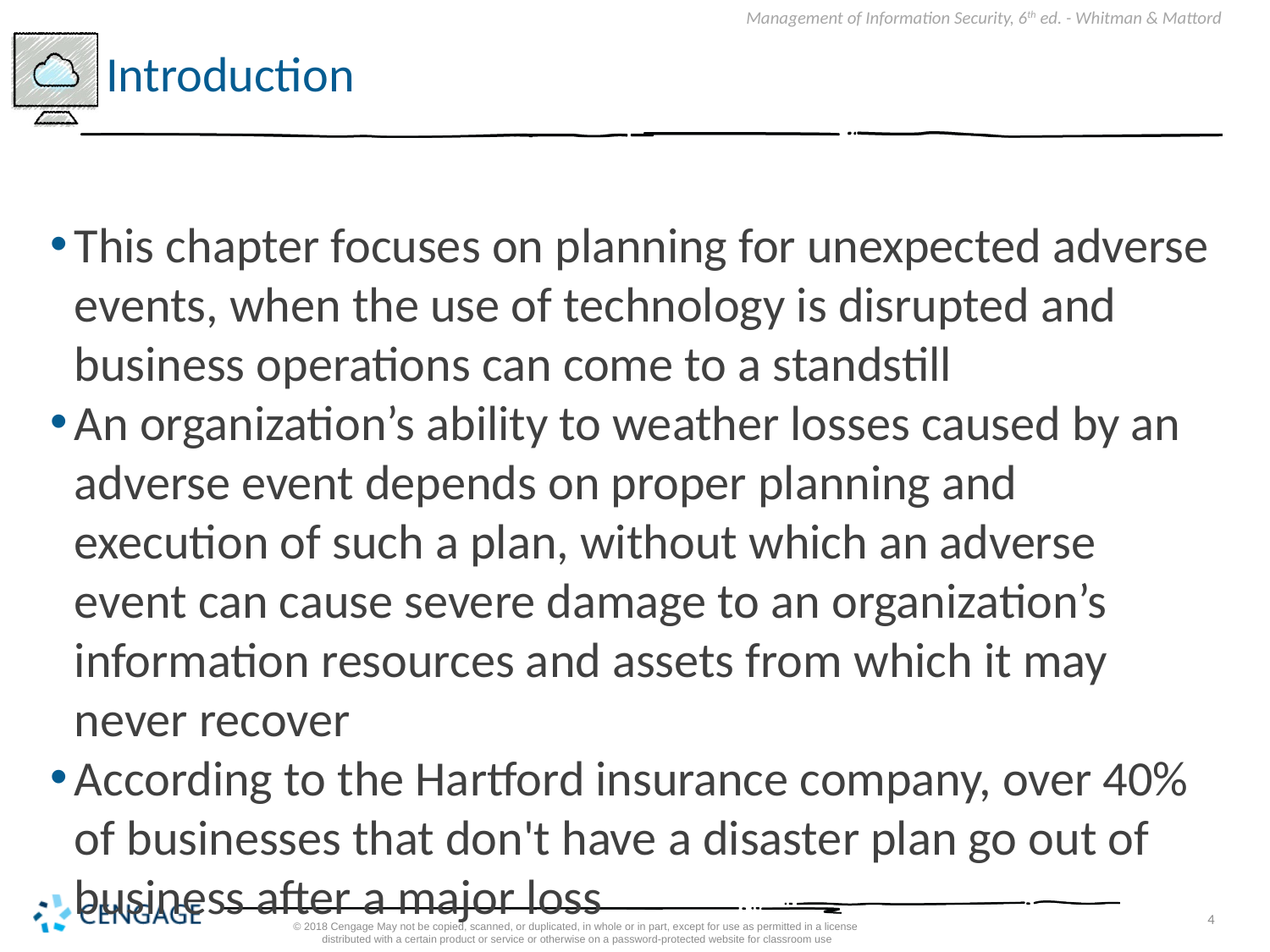

# Introduction
This chapter focuses on planning for unexpected adverse events, when the use of technology is disrupted and business operations can come to a standstill
An organization’s ability to weather losses caused by an adverse event depends on proper planning and execution of such a plan, without which an adverse event can cause severe damage to an organization’s information resources and assets from which it may never recover
According to the Hartford insurance company, over 40% of businesses that don't have a disaster plan go out of business after a major loss